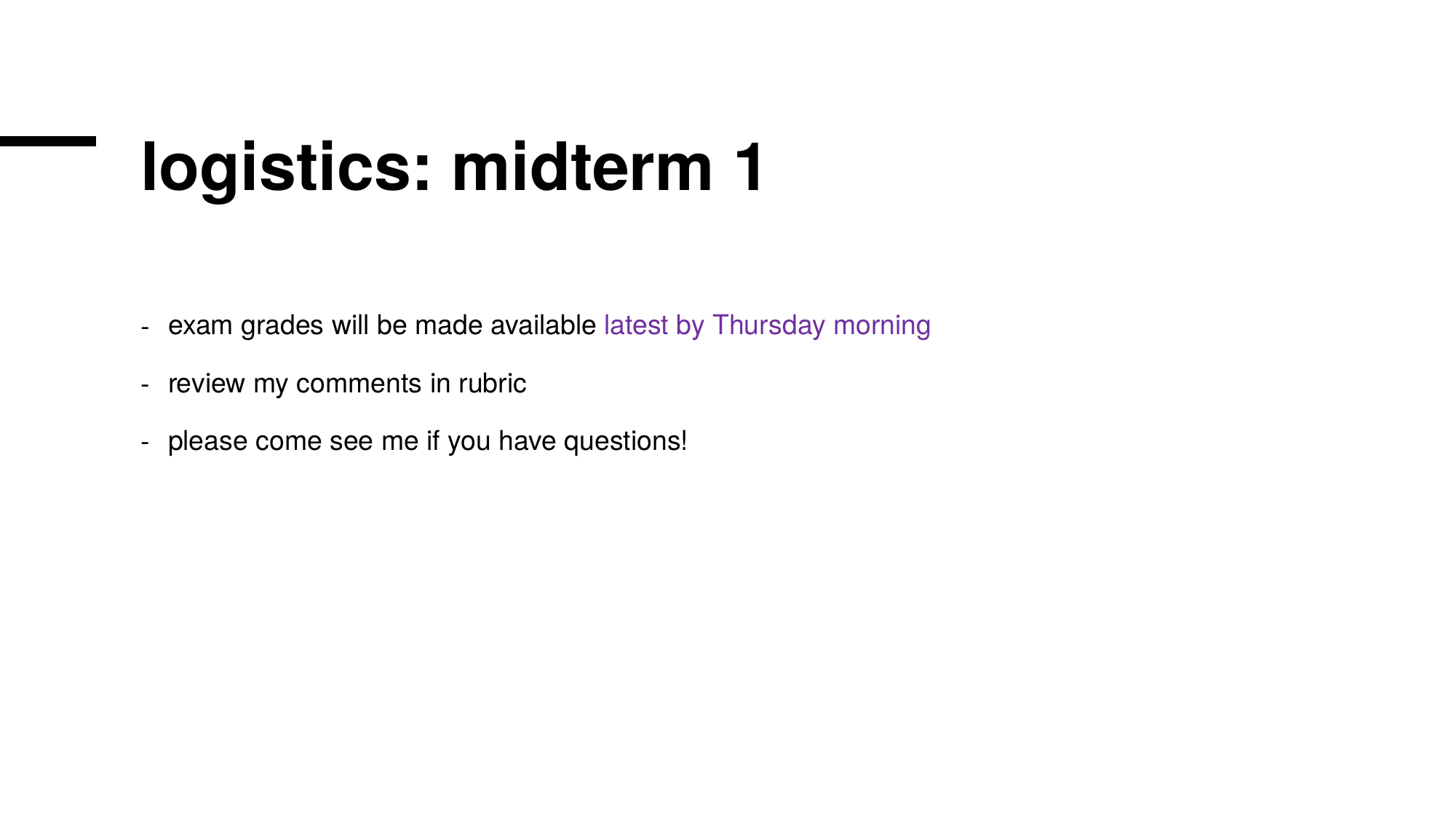

# logistics: midterm 1
exam grades will be made available latest by Thursday morning
review my comments in rubric
please come see me if you have questions!